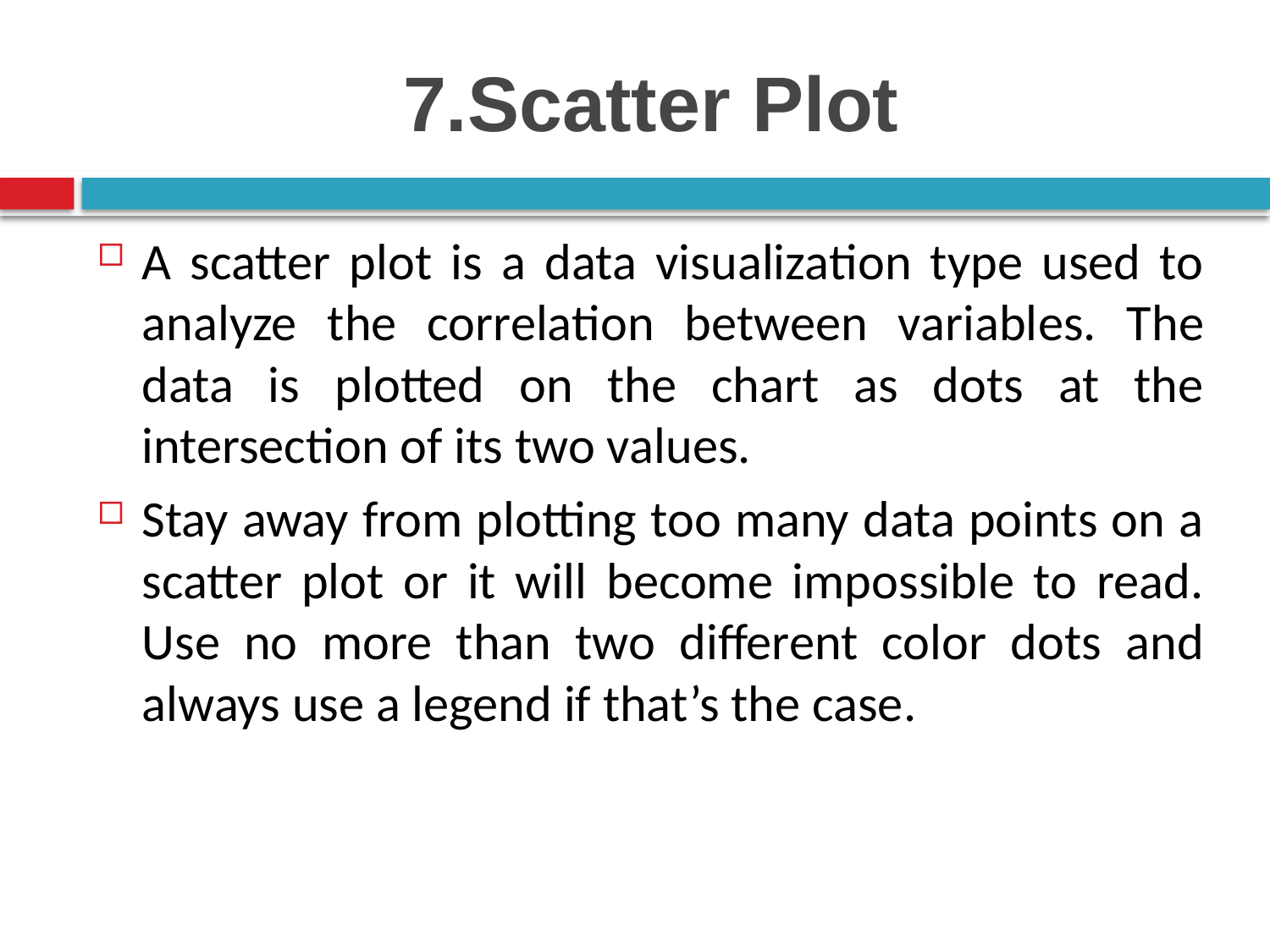

# 7.Scatter Plot
A scatter plot is a data visualization type used to analyze the correlation between variables. The data is plotted on the chart as dots at the intersection of its two values.
Stay away from plotting too many data points on a scatter plot or it will become impossible to read. Use no more than two different color dots and always use a legend if that’s the case.